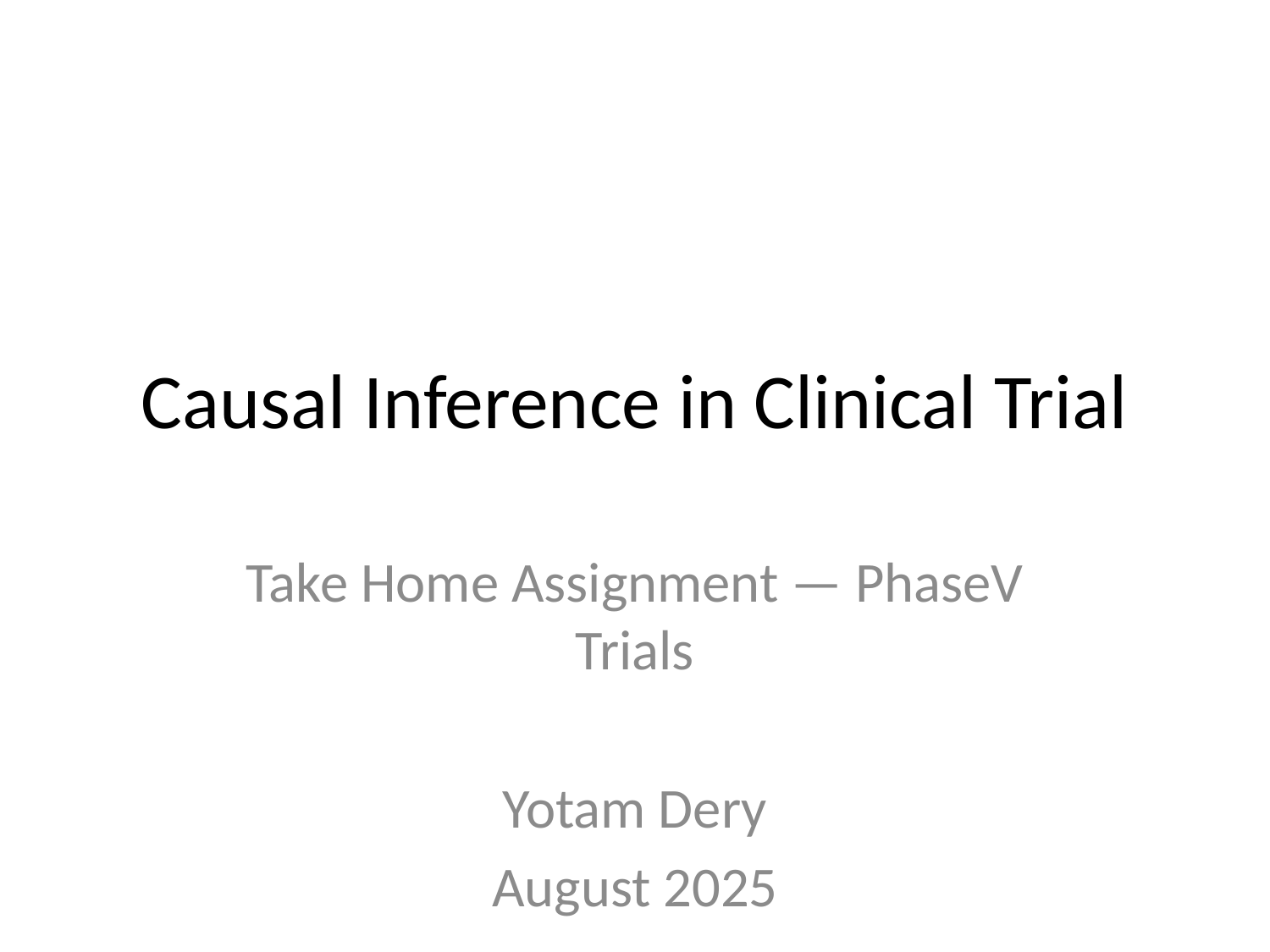

# Causal Inference in Clinical Trial
Take Home Assignment — PhaseV Trials

Yotam Dery
August 2025